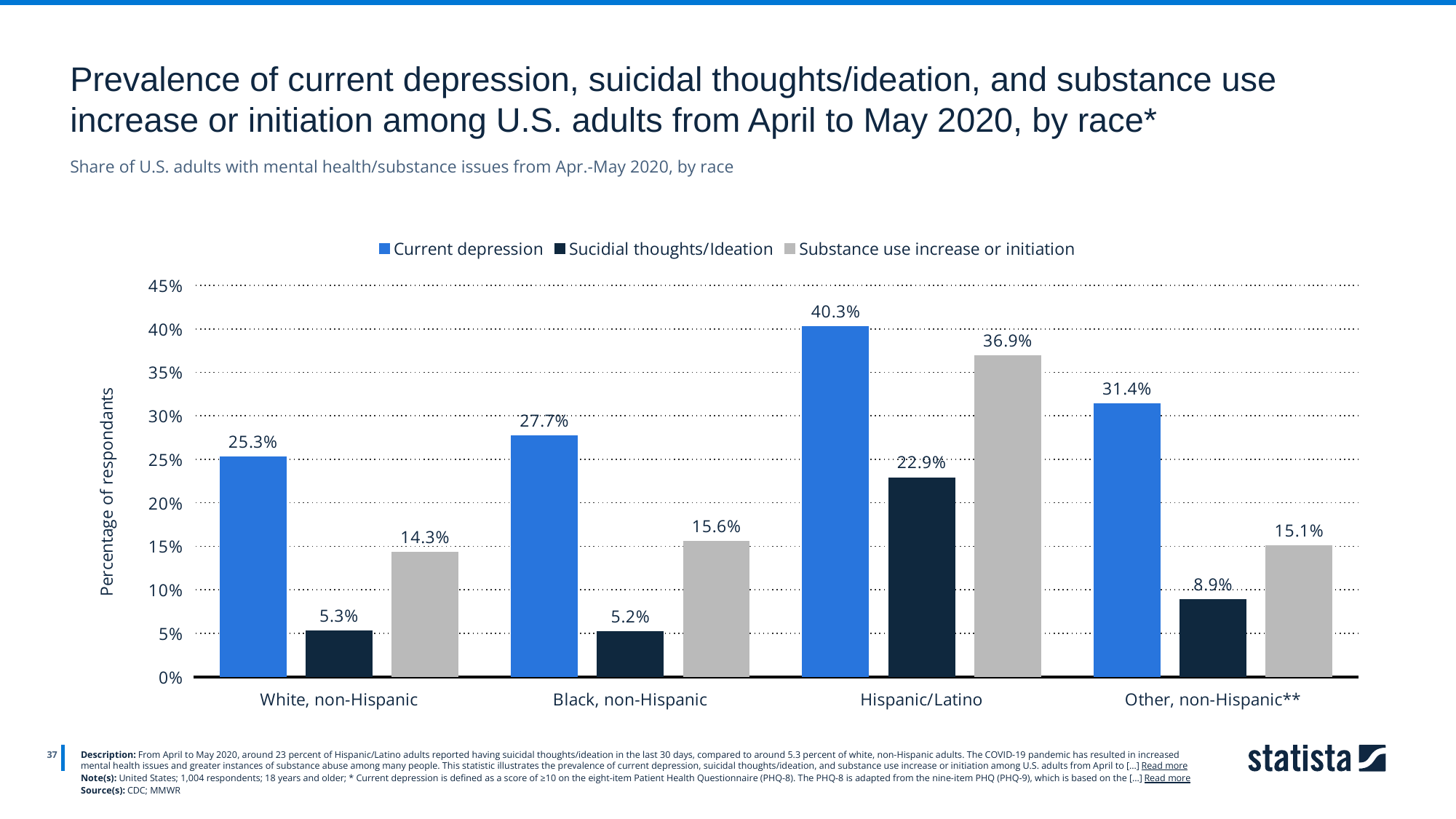

Prevalence of current depression, suicidal thoughts/ideation, and substance use increase or initiation among U.S. adults from April to May 2020, by race*
Share of U.S. adults with mental health/substance issues from Apr.-May 2020, by race

### Chart

| Category | Current depression | Sucidial thoughts/Ideation | Substance use increase or initiation |
|---|---|---|---|
| White, non-Hispanic | 0.253 | 0.053 | 0.143 |
| Black, non-Hispanic | 0.277 | 0.052 | 0.156 |
| Hispanic/Latino | 0.403 | 0.229 | 0.369 |
| Other, non-Hispanic** | 0.314 | 0.089 | 0.151 |
37
Description: From April to May 2020, around 23 percent of Hispanic/Latino adults reported having suicidal thoughts/ideation in the last 30 days, compared to around 5.3 percent of white, non-Hispanic adults. The COVID-19 pandemic has resulted in increased mental health issues and greater instances of substance abuse among many people. This statistic illustrates the prevalence of current depression, suicidal thoughts/ideation, and substance use increase or initiation among U.S. adults from April to [...] Read more
Note(s): United States; 1,004 respondents; 18 years and older; * Current depression is defined as a score of ≥10 on the eight-item Patient Health Questionnaire (PHQ-8). The PHQ-8 is adapted from the nine-item PHQ (PHQ-9), which is based on the [...] Read more
Source(s): CDC; MMWR